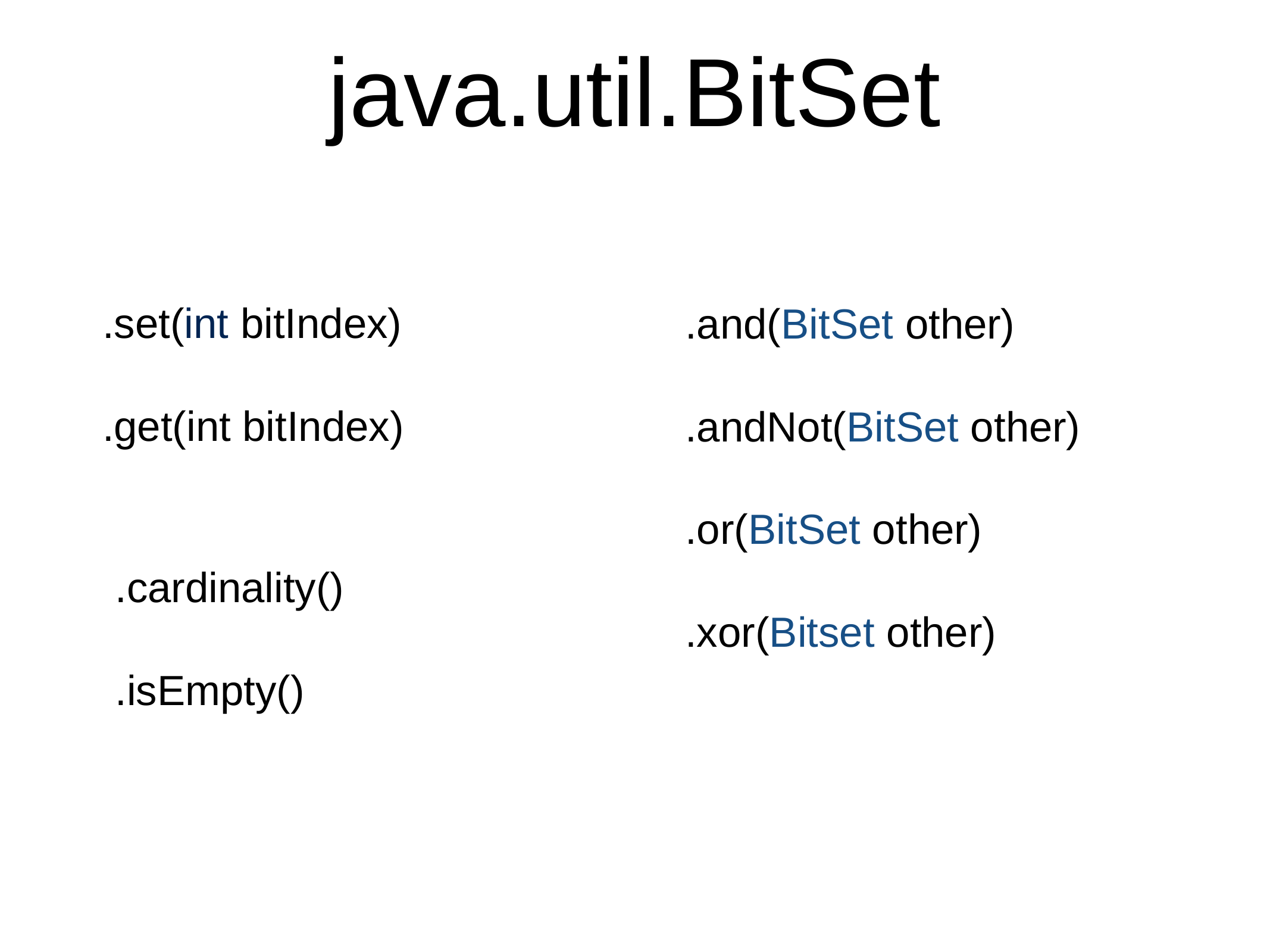

# java.util.BitSet
.set(int bitIndex)
.get(int bitIndex)
.and(BitSet other)
.andNot(BitSet other)
.or(BitSet other)
.xor(Bitset other)
.cardinality()
.isEmpty()